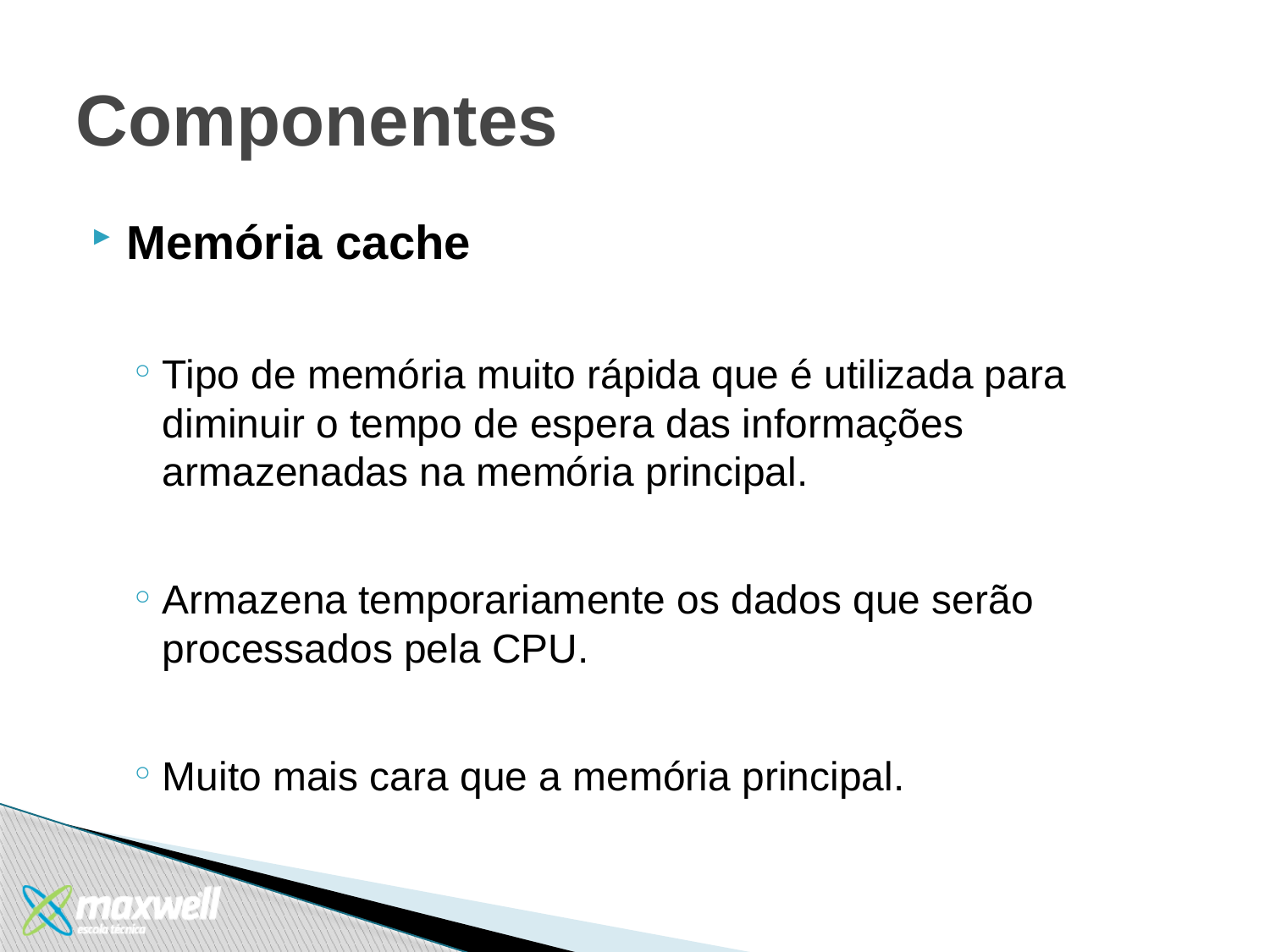

# Componentes
Memória cache

Tipo de memória muito rápida que é utilizada para diminuir o tempo de espera das informações armazenadas na memória principal.

Armazena temporariamente os dados que serão processados pela CPU.

Muito mais cara que a memória principal.